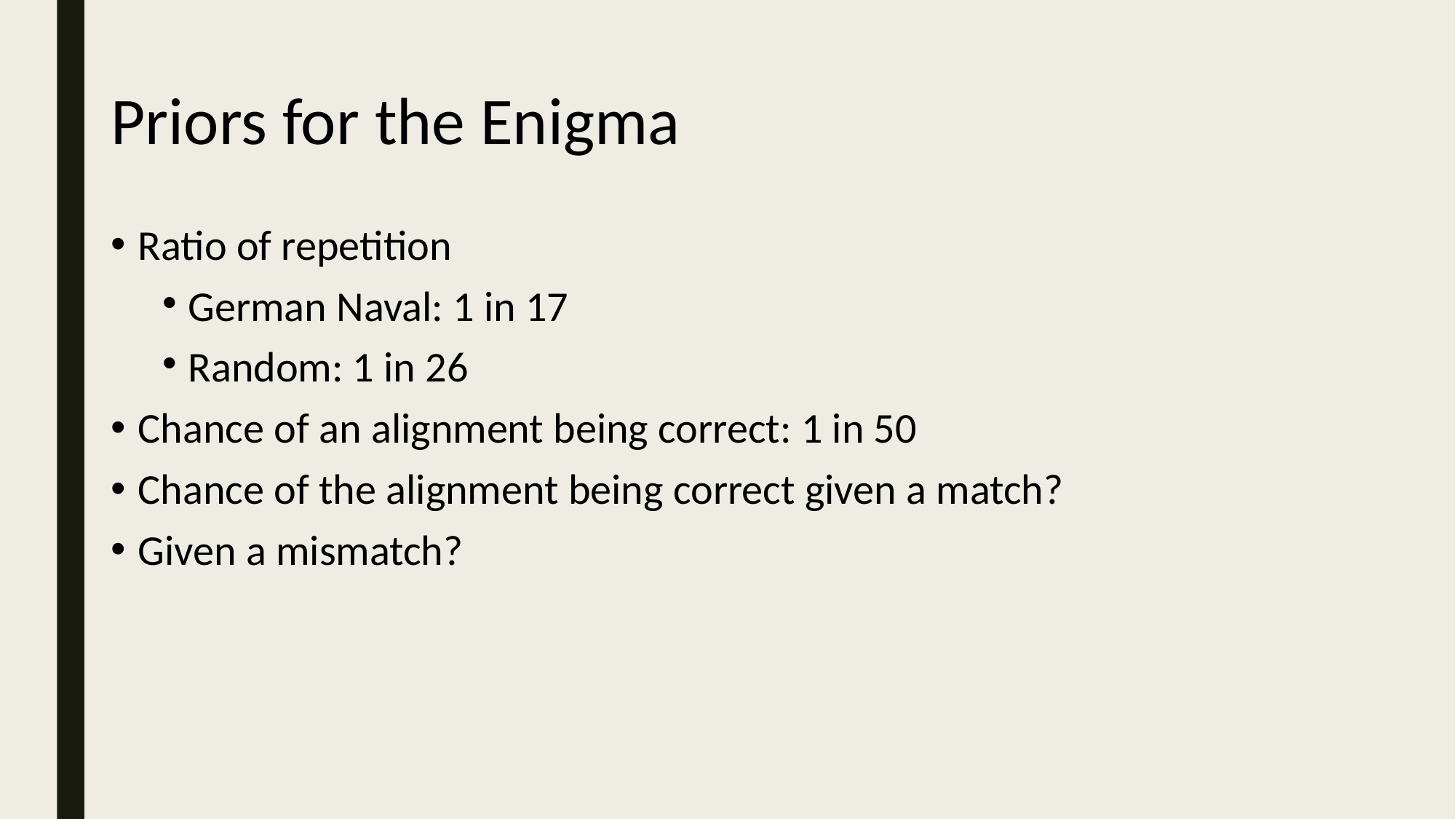

Priors for the Enigma
Ratio of repetition
German Naval: 1 in 17
Random: 1 in 26
Chance of an alignment being correct: 1 in 50
Chance of the alignment being correct given a match?
Given a mismatch?